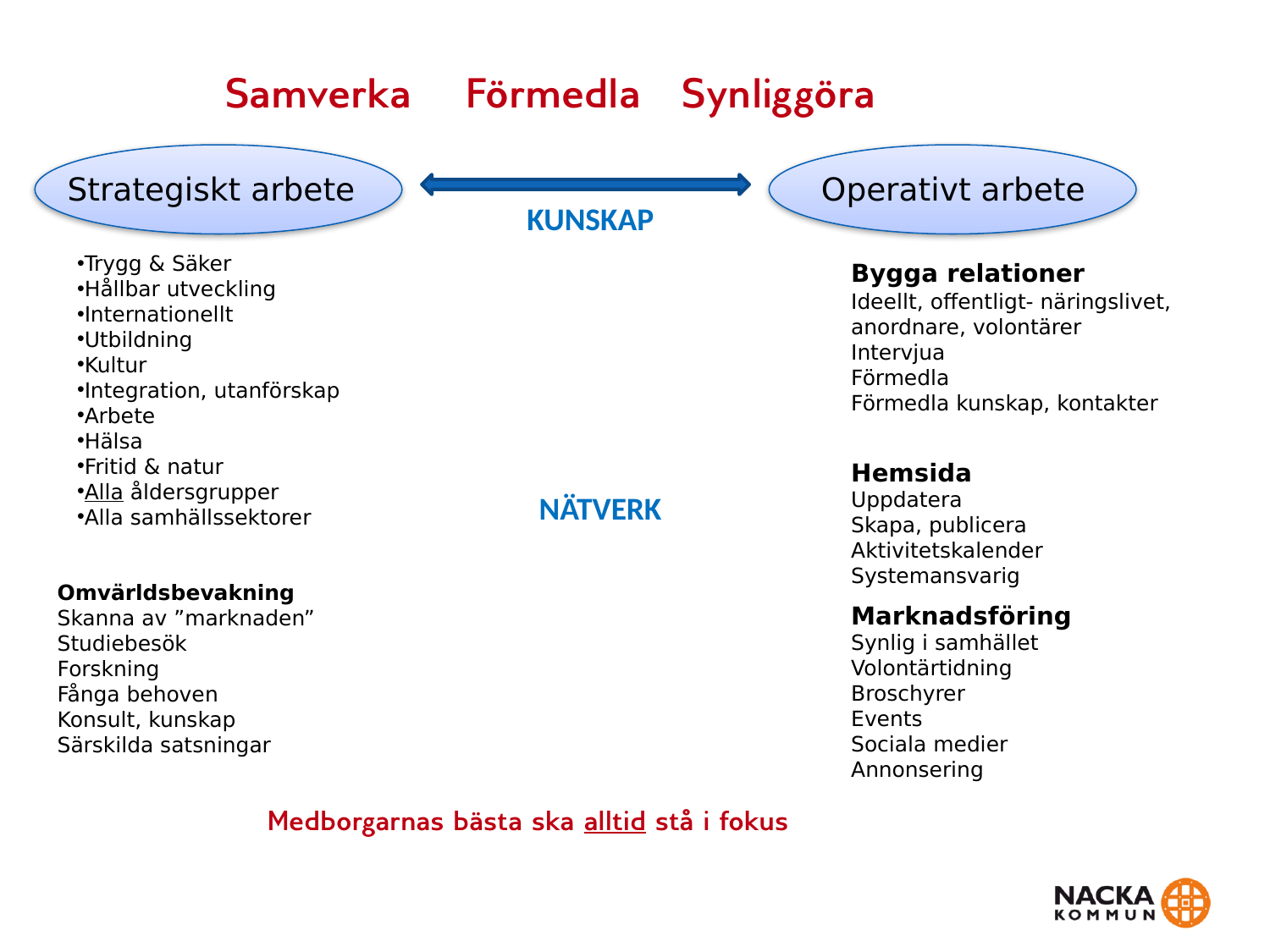

Samverka    Förmedla   Synliggöra

Strategiskt arbete
Operativt arbete

KUNSKAP
Trygg & Säker
Hållbar utveckling
Internationellt
Utbildning
Kultur
Integration, utanförskap
Arbete
Hälsa
Fritid & natur
Alla åldersgrupper
Alla samhällssektorer

Bygga relationer
Ideellt, offentligt- näringslivet, anordnare, volontärer
Intervjua
Förmedla
Förmedla kunskap, kontakter

Hemsida
Uppdatera
Skapa, publicera
Aktivitetskalender
Systemansvarig
NÄTVERK

Omvärldsbevakning
Skanna av ”marknaden”
Studiebesök
Forskning
Fånga behoven
Konsult, kunskap
Särskilda satsningar
Marknadsföring
Synlig i samhället
Volontärtidning
Broschyrer
Events
Sociala medier
Annonsering

Medborgarnas bästa ska alltid stå i fokus